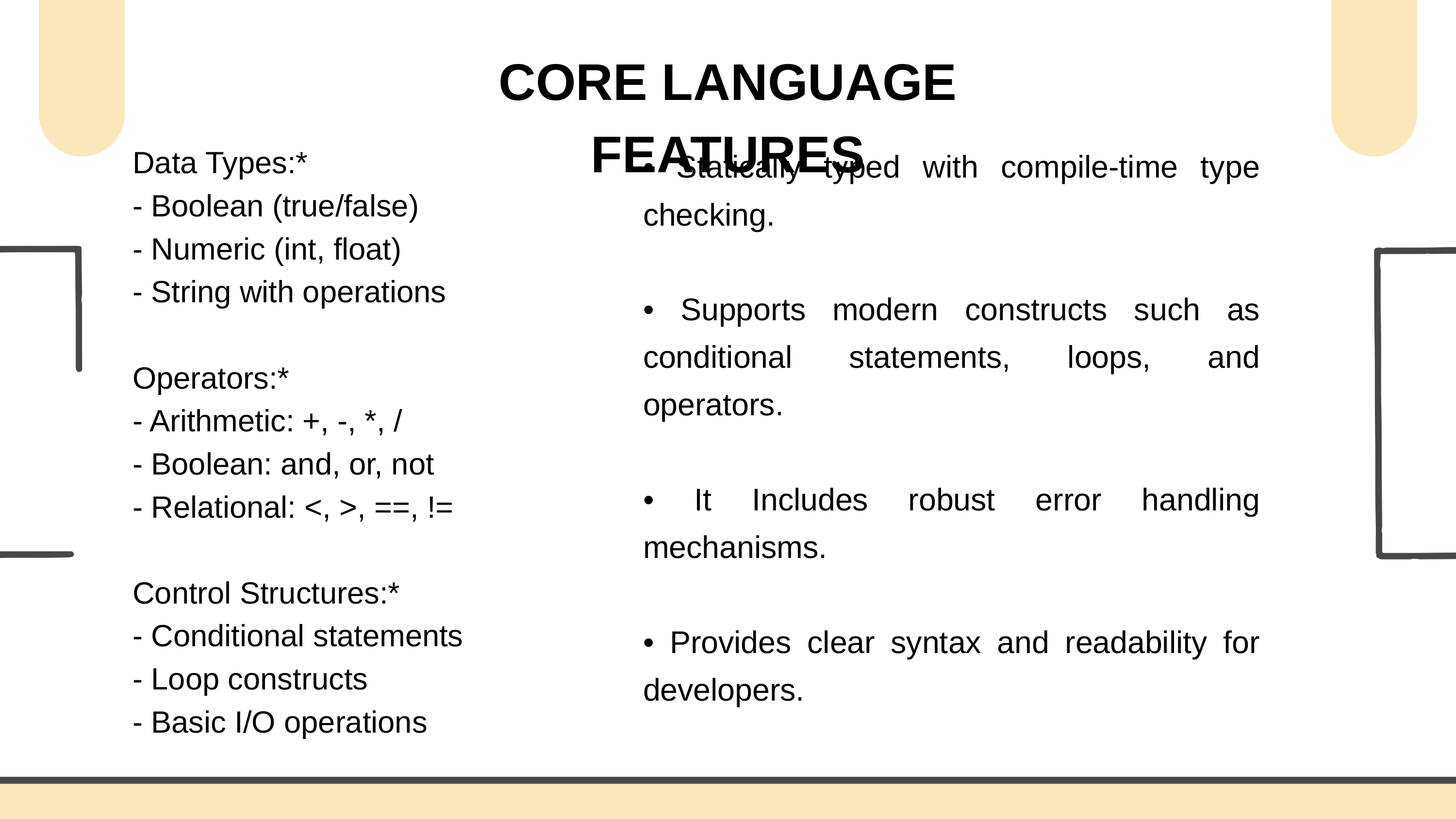

CORE LANGUAGE FEATURES

Data Types:*
- Boolean (true/false)
- Numeric (int, float)
- String with operations

Operators:*
- Arithmetic: +, -, *, /
- Boolean: and, or, not
- Relational: <, >, ==, !=

Control Structures:*
- Conditional statements
- Loop constructs
- Basic I/O operations

• Statically typed with compile-time type checking.

• Supports modern constructs such as conditional statements, loops, and operators.

• It Includes robust error handling mechanisms.

• Provides clear syntax and readability for developers.